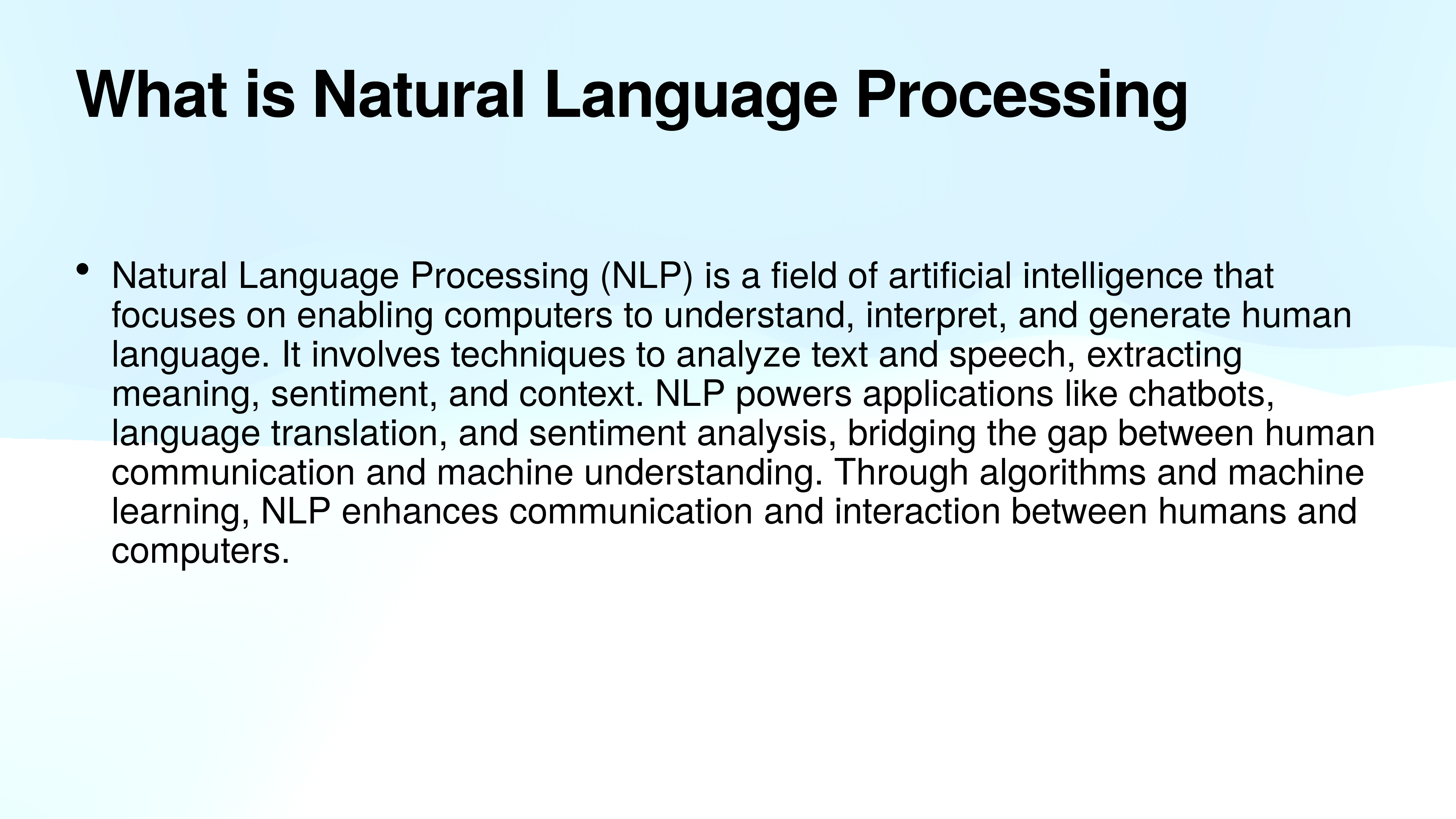

# What is Natural Language Processing
Natural Language Processing (NLP) is a field of artificial intelligence that focuses on enabling computers to understand, interpret, and generate human language. It involves techniques to analyze text and speech, extracting meaning, sentiment, and context. NLP powers applications like chatbots, language translation, and sentiment analysis, bridging the gap between human communication and machine understanding. Through algorithms and machine learning, NLP enhances communication and interaction between humans and computers.